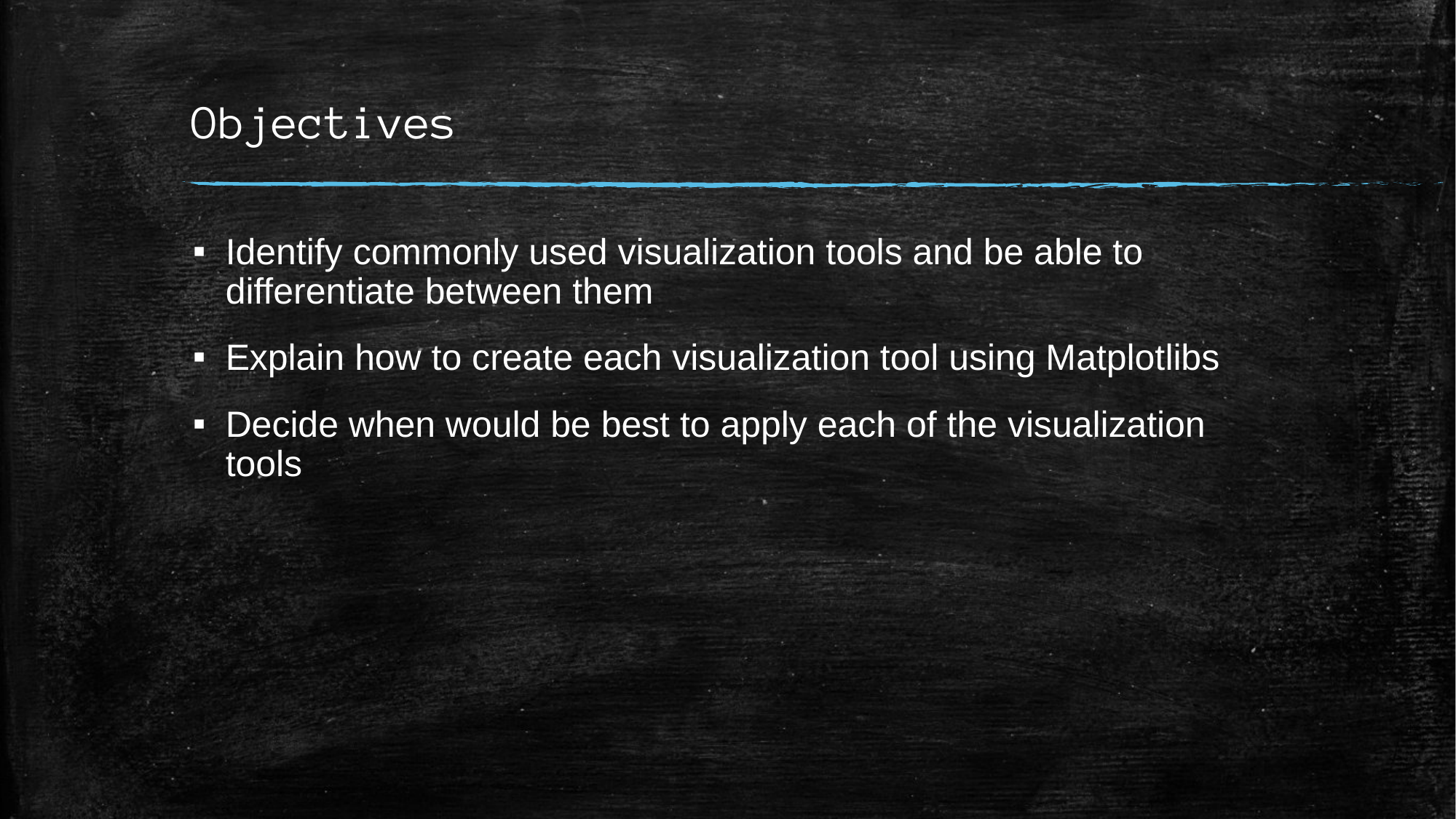

# Objectives
Identify commonly used visualization tools and be able to differentiate between them
Explain how to create each visualization tool using Matplotlibs
Decide when would be best to apply each of the visualization tools